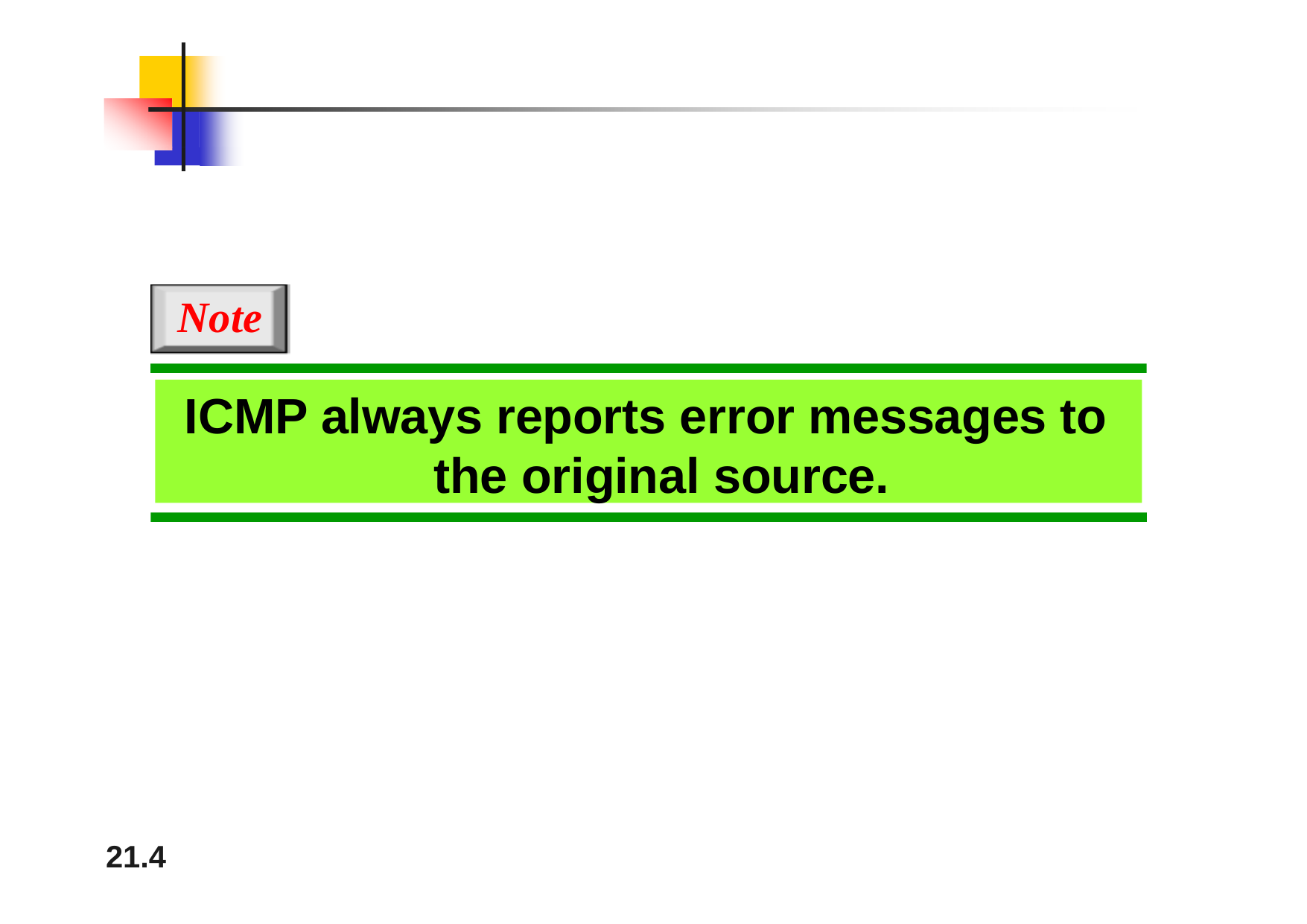

Note

ICMP always reports error messages to  the original source.

21.4